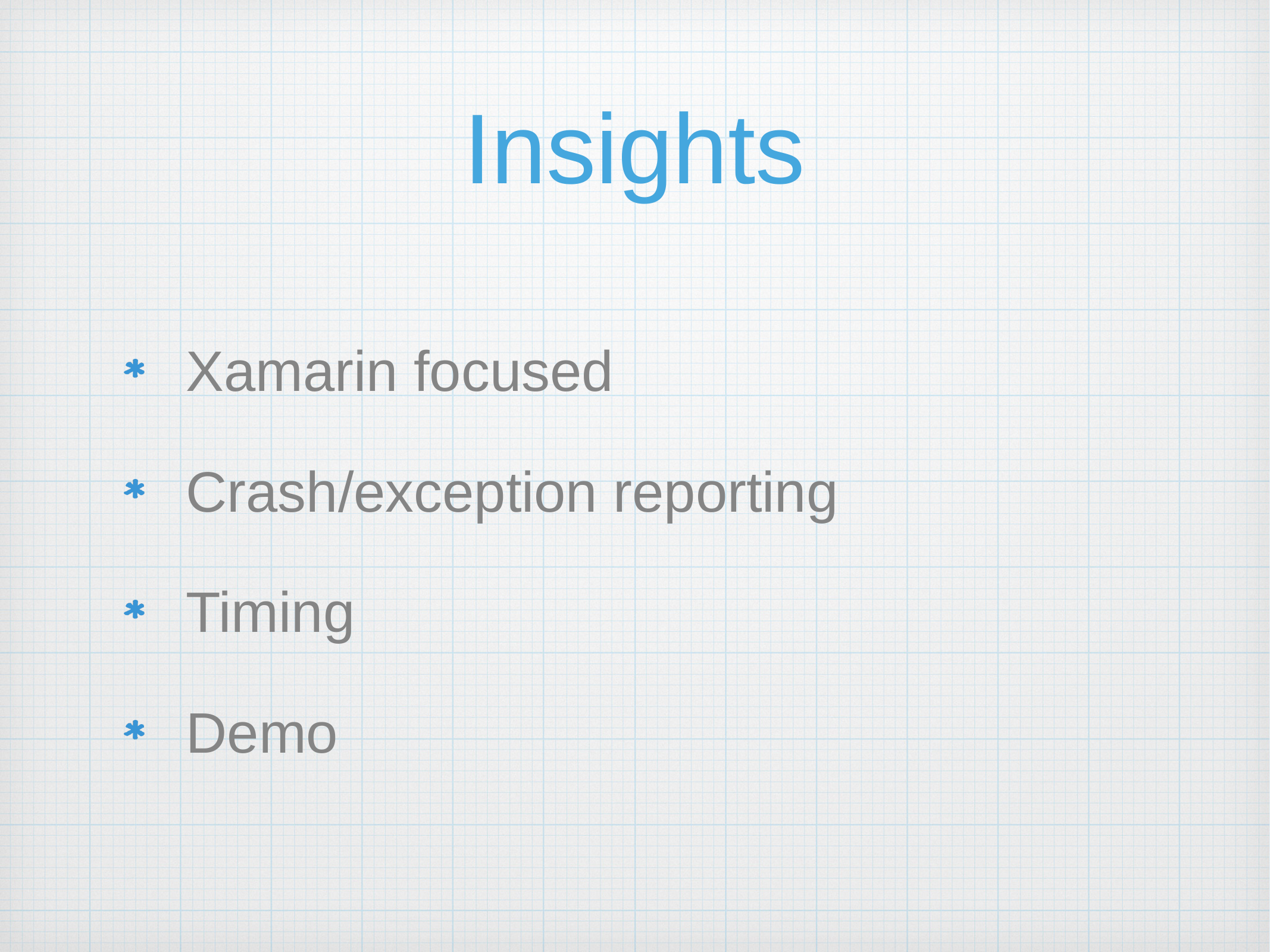

Insights
Xamarin focused
Crash/exception reporting
Timing
Demo